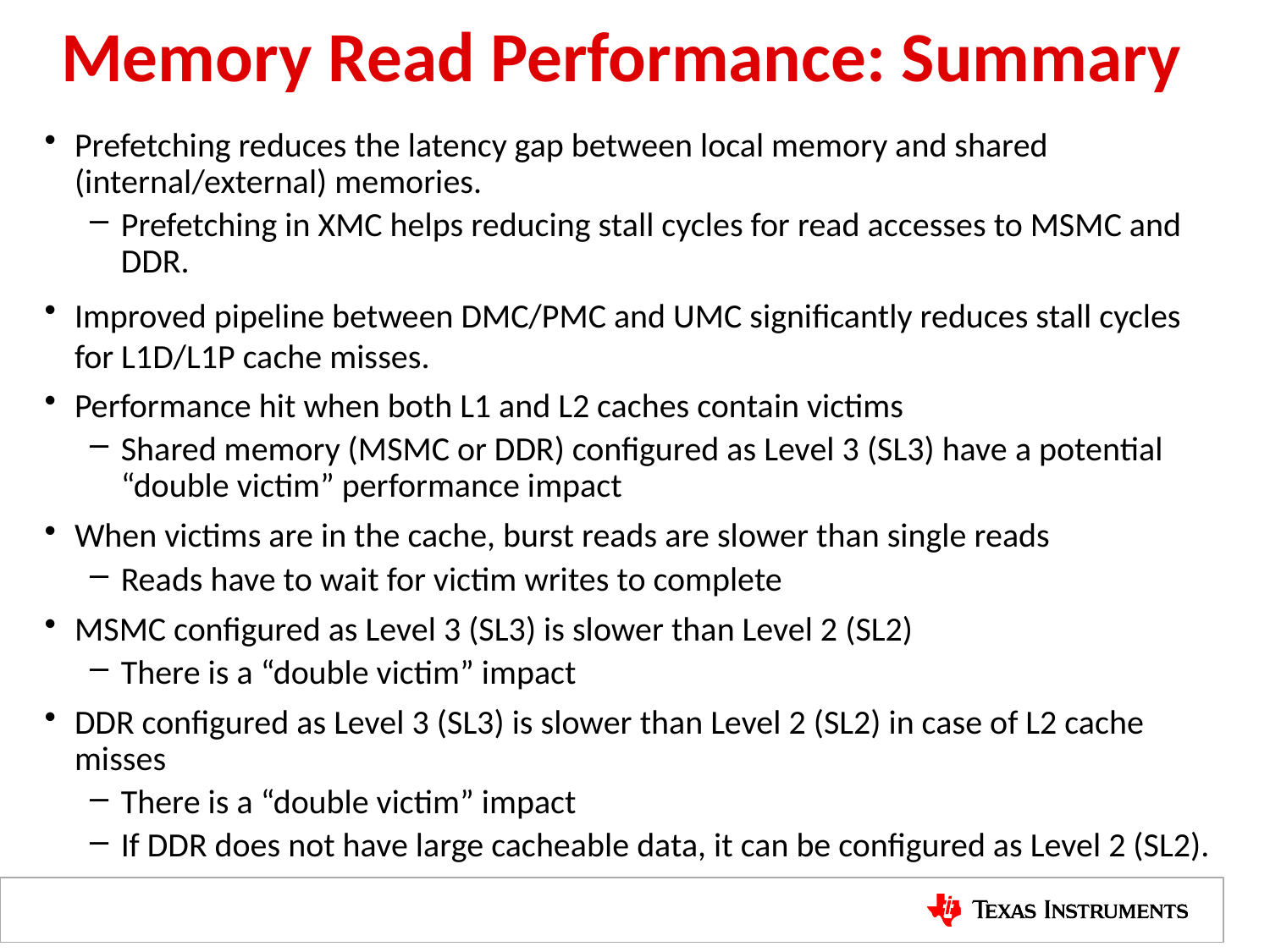

Memory Read Performance: Summary
Prefetching reduces the latency gap between local memory and shared (internal/external) memories.
Prefetching in XMC helps reducing stall cycles for read accesses to MSMC and DDR.
Improved pipeline between DMC/PMC and UMC significantly reduces stall cycles for L1D/L1P cache misses.
Performance hit when both L1 and L2 caches contain victims
Shared memory (MSMC or DDR) configured as Level 3 (SL3) have a potential “double victim” performance impact
When victims are in the cache, burst reads are slower than single reads
Reads have to wait for victim writes to complete
MSMC configured as Level 3 (SL3) is slower than Level 2 (SL2)
There is a “double victim” impact
DDR configured as Level 3 (SL3) is slower than Level 2 (SL2) in case of L2 cache misses
There is a “double victim” impact
If DDR does not have large cacheable data, it can be configured as Level 2 (SL2).